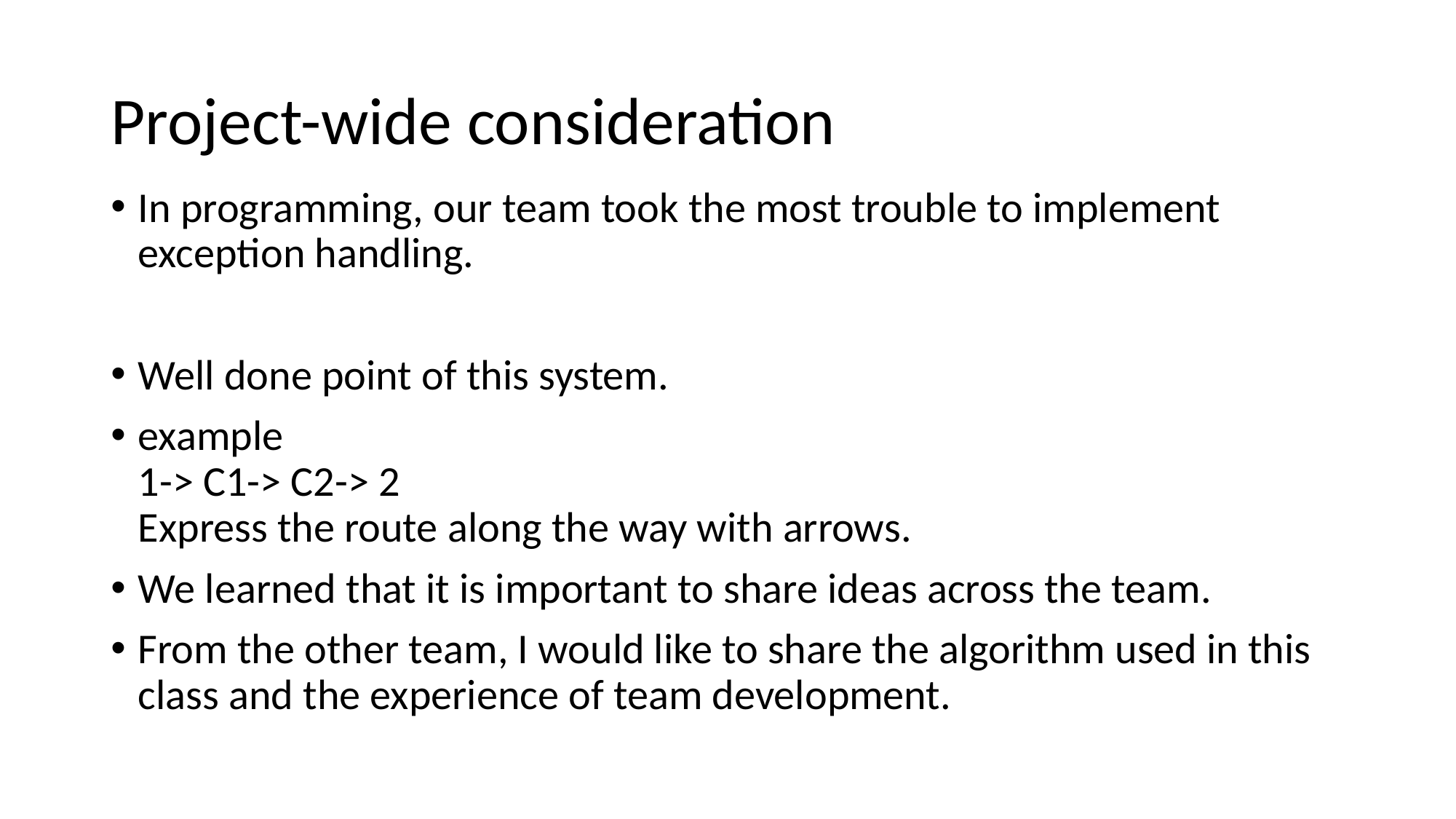

# Project-wide consideration
In programming, our team took the most trouble to implement exception handling.

Well done point of this system.
example
1-> C1-> C2-> 2
Express the route along the way with arrows.
We learned that it is important to share ideas across the team.
From the other team, I would like to share the algorithm used in this class and the experience of team development.